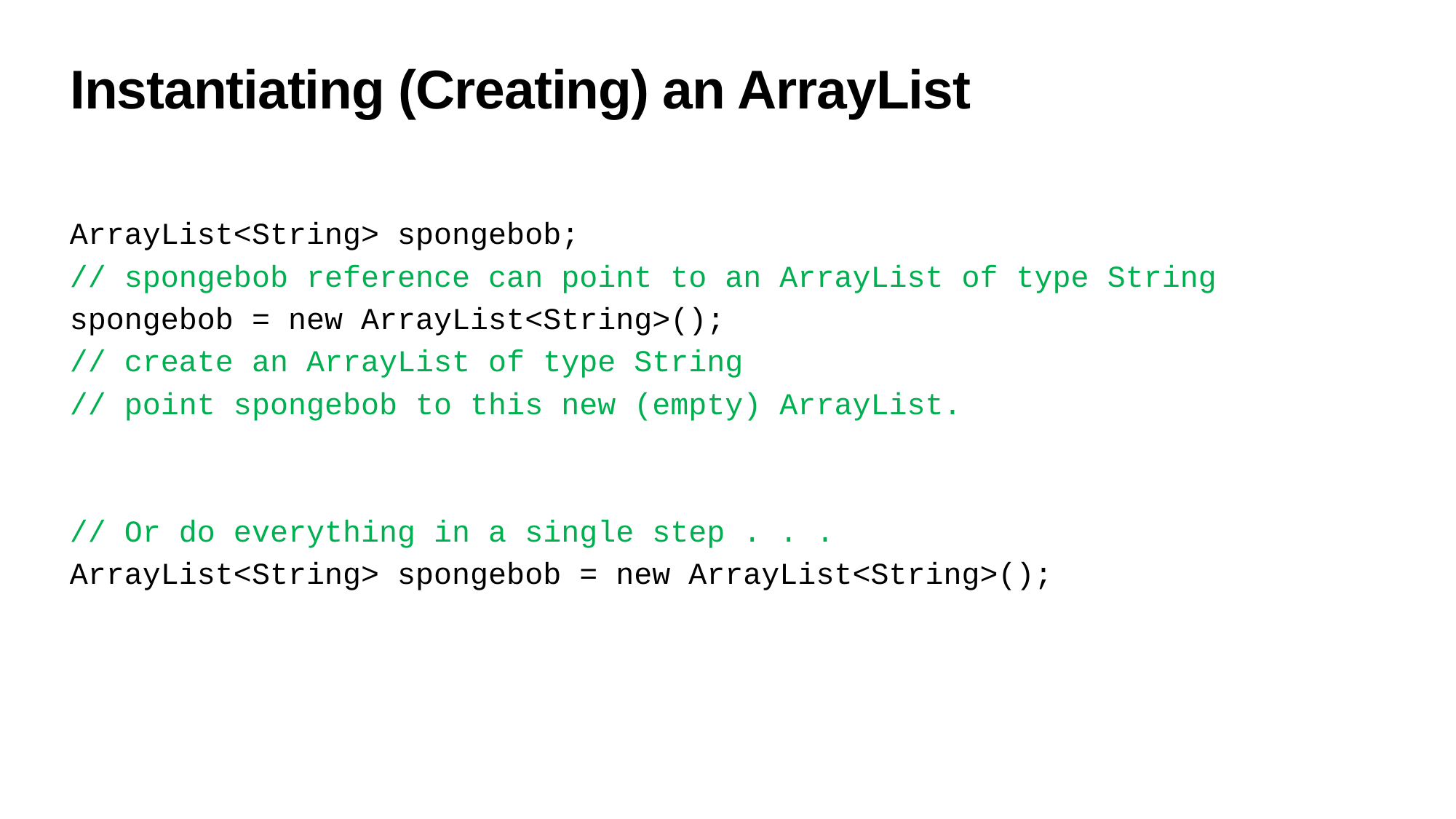

# Instantiating (Creating) an ArrayList

ArrayList<String> spongebob;
// spongebob reference can point to an ArrayList of type String
spongebob = new ArrayList<String>();
// create an ArrayList of type String
// point spongebob to this new (empty) ArrayList.

// Or do everything in a single step . . .
ArrayList<String> spongebob = new ArrayList<String>();